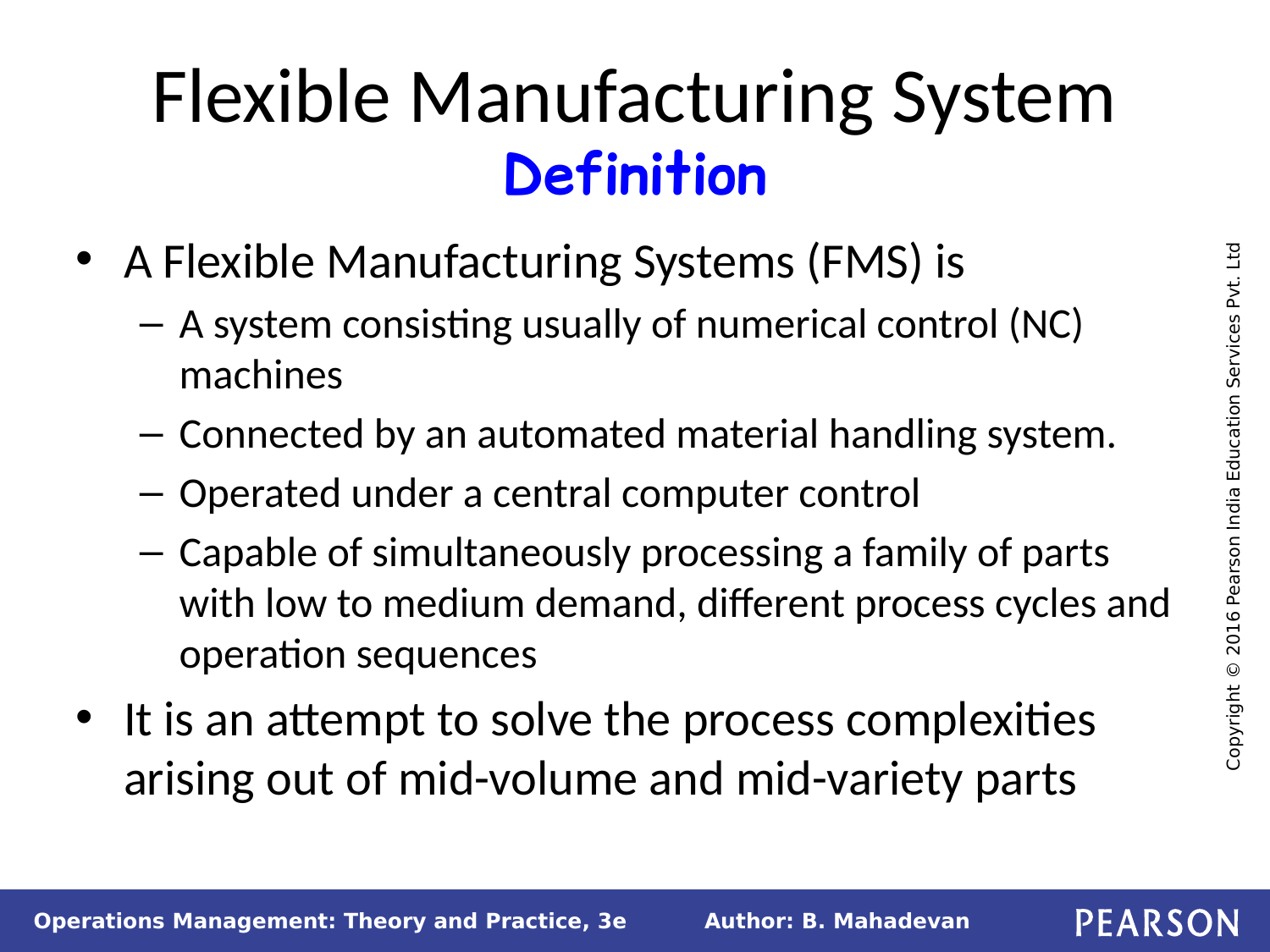

# Flexible Manufacturing System Definition
A Flexible Manufacturing Systems (FMS) is
A system consisting usually of numerical control (NC) machines
Connected by an automated material handling system.
Operated under a central computer control
Capable of simultaneously processing a family of parts with low to medium demand, different process cycles and operation sequences
It is an attempt to solve the process complexities arising out of mid-volume and mid-variety parts